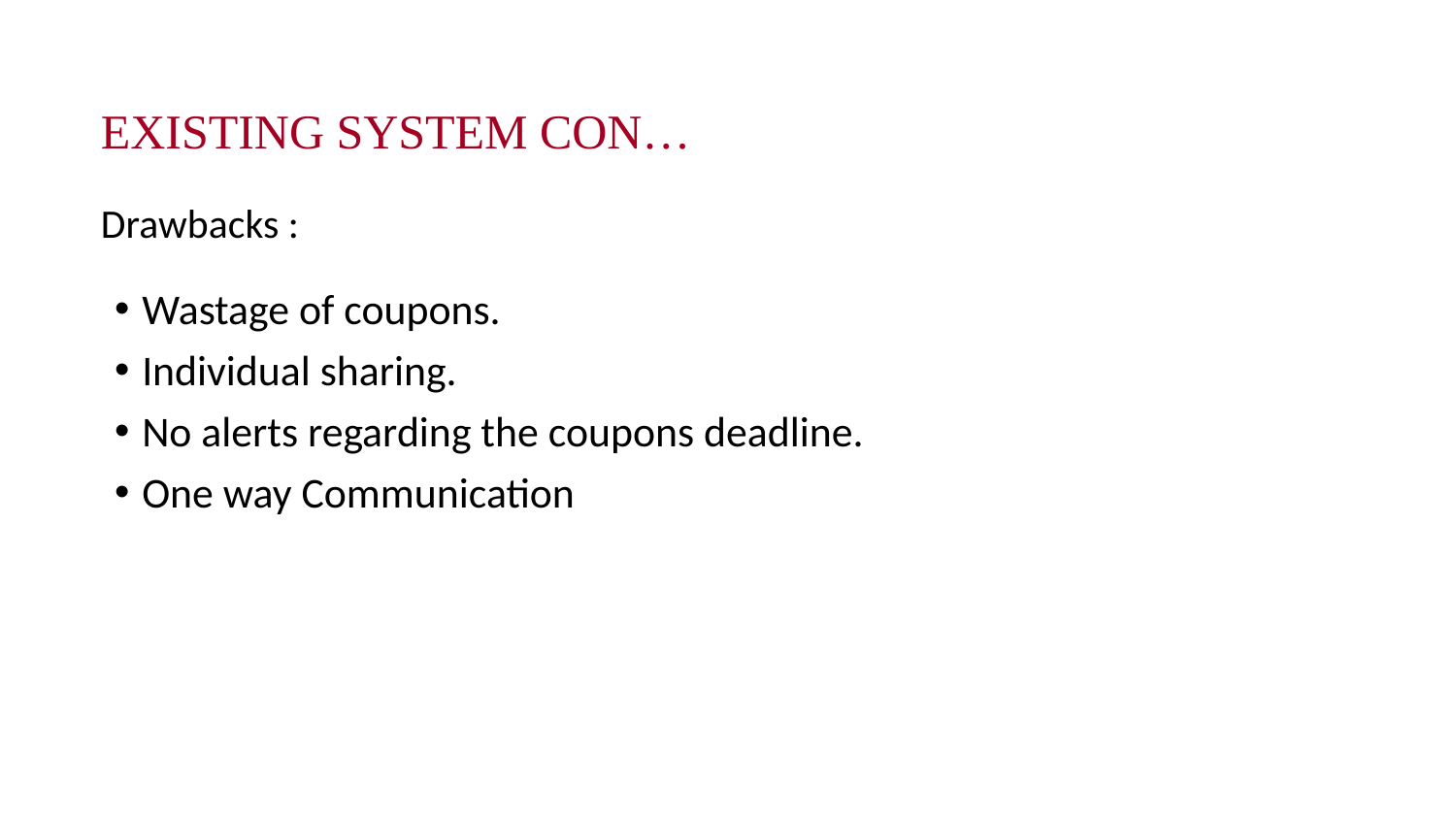

# EXISTING SYSTEM CON… Drawbacks :
Wastage of coupons.
Individual sharing.
No alerts regarding the coupons deadline.
One way Communication